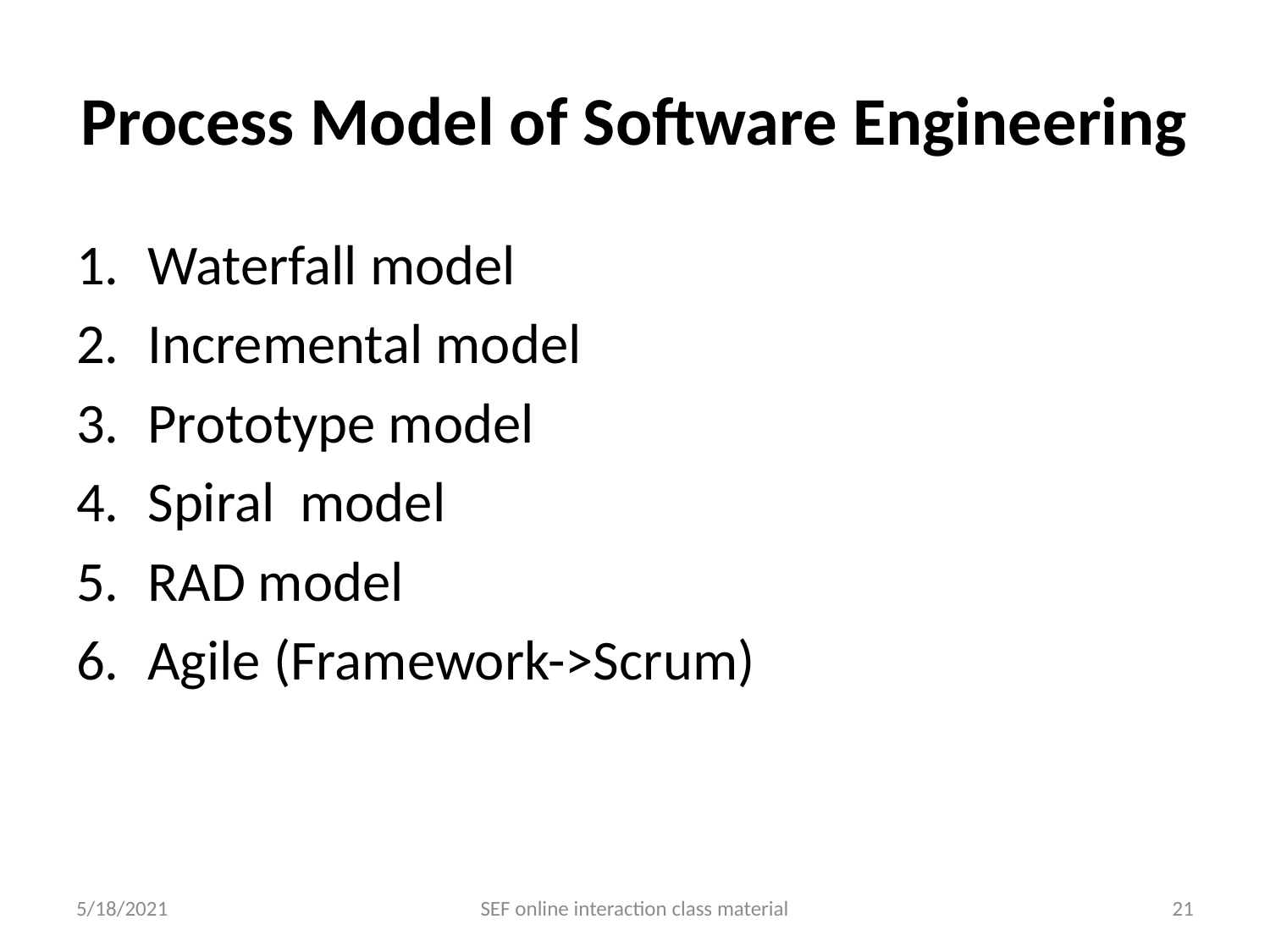

# Process Model of Software Engineering
Waterfall model
Incremental model
Prototype model
Spiral  model
RAD model
Agile (Framework->Scrum)
5/18/2021
SEF online interaction class material
21